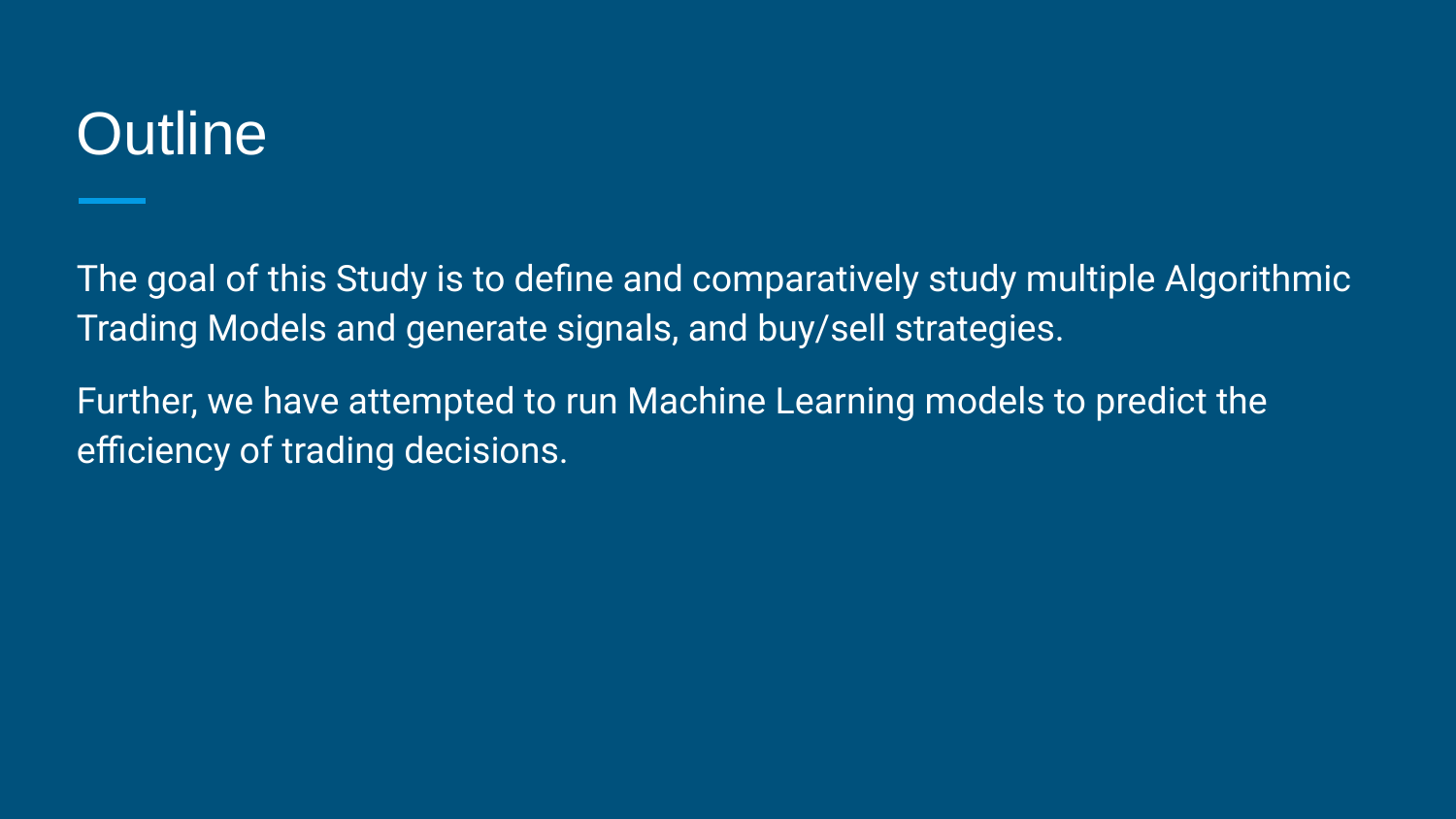

# Outline
The goal of this Study is to define and comparatively study multiple Algorithmic Trading Models and generate signals, and buy/sell strategies.
Further, we have attempted to run Machine Learning models to predict the efficiency of trading decisions.